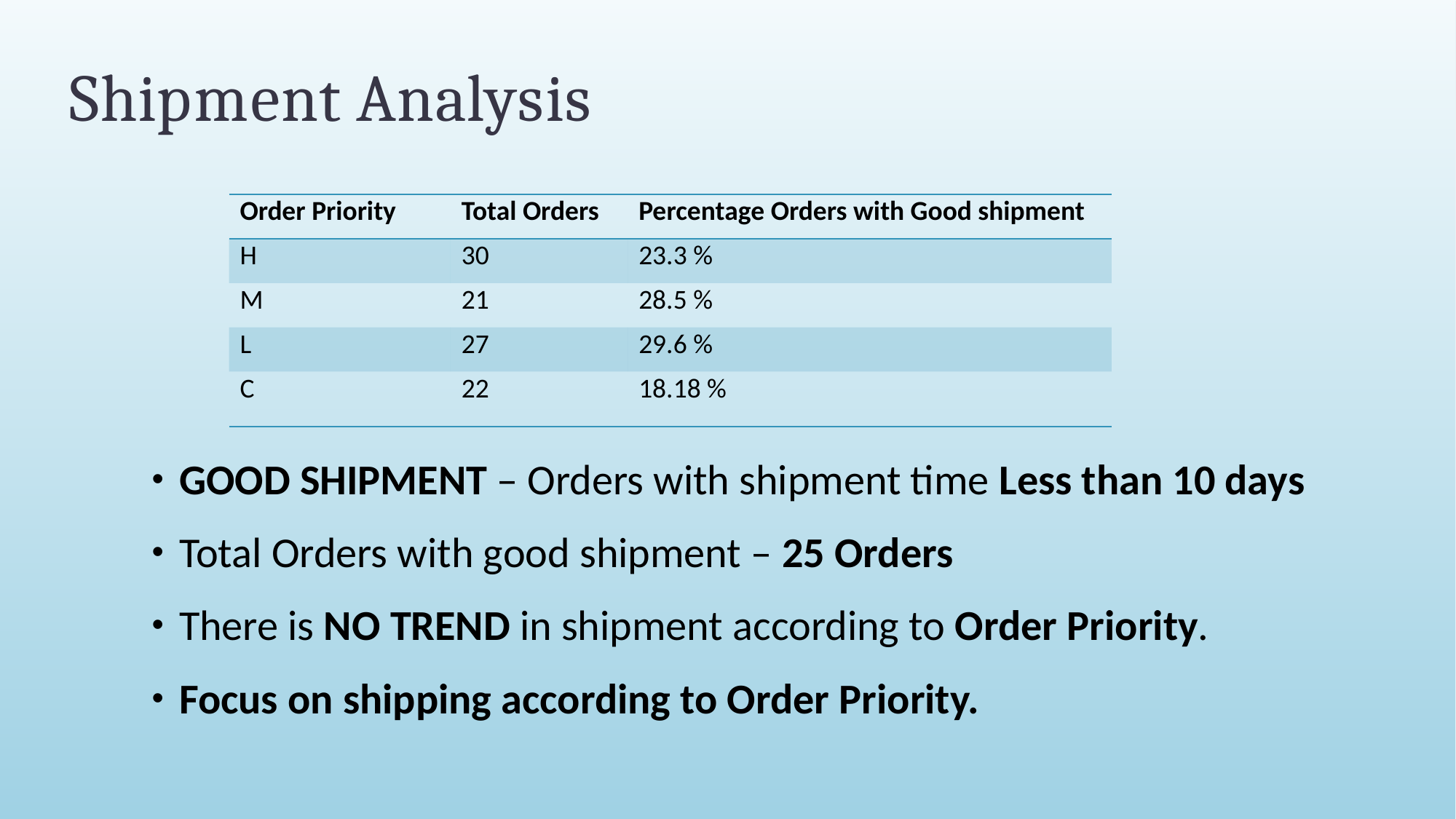

# Shipment Analysis
| Order Priority | Total Orders | Percentage Orders with Good shipment |
| --- | --- | --- |
| H | 30 | 23.3 % |
| M | 21 | 28.5 % |
| L | 27 | 29.6 % |
| C | 22 | 18.18 % |
GOOD SHIPMENT – Orders with shipment time Less than 10 days
Total Orders with good shipment – 25 Orders
There is NO TREND in shipment according to Order Priority.
Focus on shipping according to Order Priority.